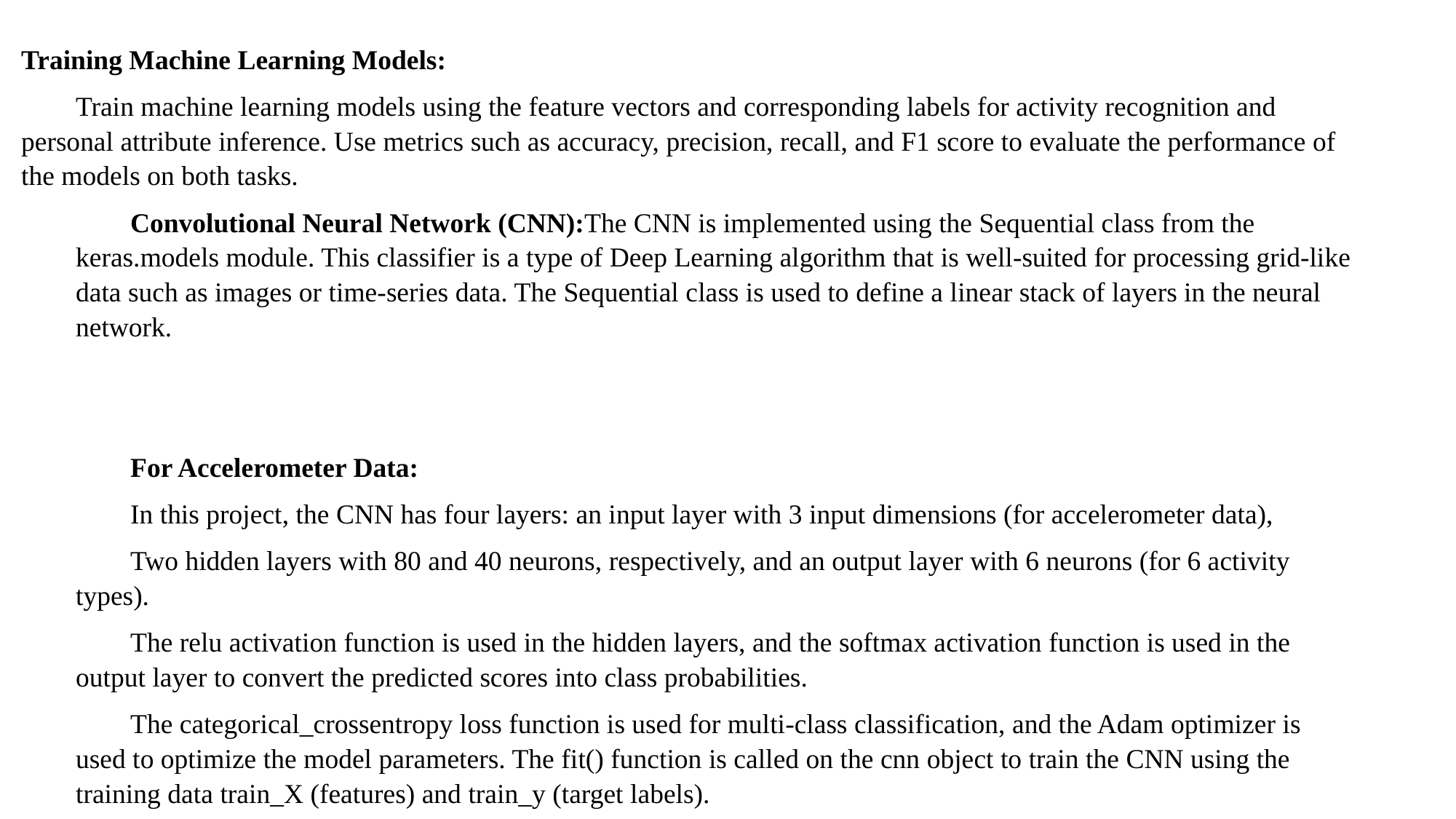

Training Machine Learning Models:
Train machine learning models using the feature vectors and corresponding labels for activity recognition and personal attribute inference. Use metrics such as accuracy, precision, recall, and F1 score to evaluate the performance of the models on both tasks.
Convolutional Neural Network (CNN):The CNN is implemented using the Sequential class from the keras.models module. This classifier is a type of Deep Learning algorithm that is well-suited for processing grid-like data such as images or time-series data. The Sequential class is used to define a linear stack of layers in the neural network.

For Accelerometer Data:
In this project, the CNN has four layers: an input layer with 3 input dimensions (for accelerometer data),
Two hidden layers with 80 and 40 neurons, respectively, and an output layer with 6 neurons (for 6 activity types).
The relu activation function is used in the hidden layers, and the softmax activation function is used in the output layer to convert the predicted scores into class probabilities.
The categorical_crossentropy loss function is used for multi-class classification, and the Adam optimizer is used to optimize the model parameters. The fit() function is called on the cnn object to train the CNN using the training data train_X (features) and train_y (target labels).